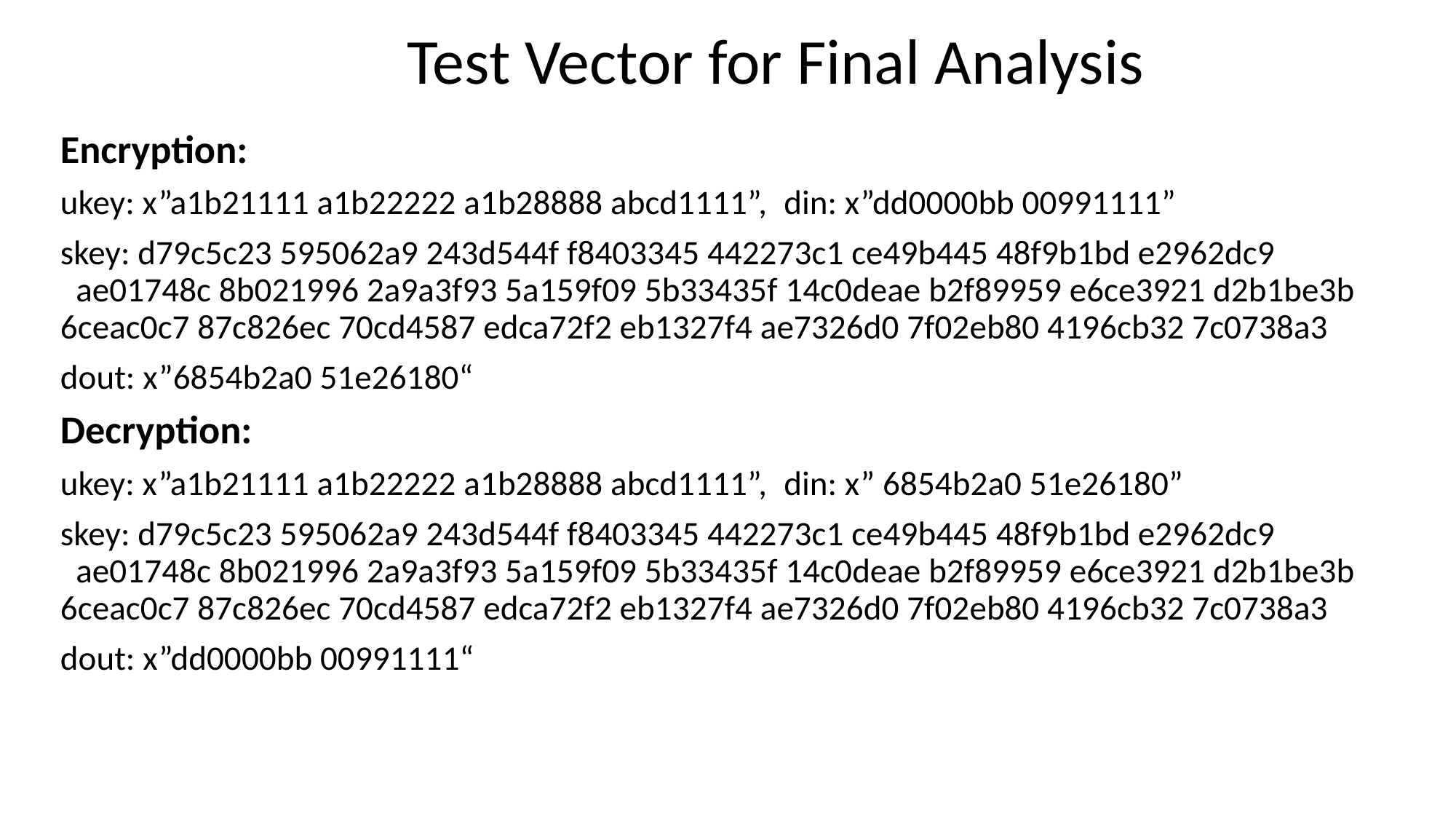

Test Vector for Final Analysis
Encryption:
ukey: x”a1b21111 a1b22222 a1b28888 abcd1111”,  din: x”dd0000bb 00991111”
skey: d79c5c23 595062a9 243d544f f8403345 442273c1 ce49b445 48f9b1bd e2962dc9   ae01748c 8b021996 2a9a3f93 5a159f09 5b33435f 14c0deae b2f89959 e6ce3921 d2b1be3b 6ceac0c7 87c826ec 70cd4587 edca72f2 eb1327f4 ae7326d0 7f02eb80 4196cb32 7c0738a3
dout: x”6854b2a0 51e26180“
Decryption:
ukey: x”a1b21111 a1b22222 a1b28888 abcd1111”,  din: x” 6854b2a0 51e26180”
skey: d79c5c23 595062a9 243d544f f8403345 442273c1 ce49b445 48f9b1bd e2962dc9   ae01748c 8b021996 2a9a3f93 5a159f09 5b33435f 14c0deae b2f89959 e6ce3921 d2b1be3b 6ceac0c7 87c826ec 70cd4587 edca72f2 eb1327f4 ae7326d0 7f02eb80 4196cb32 7c0738a3
dout: x”dd0000bb 00991111“